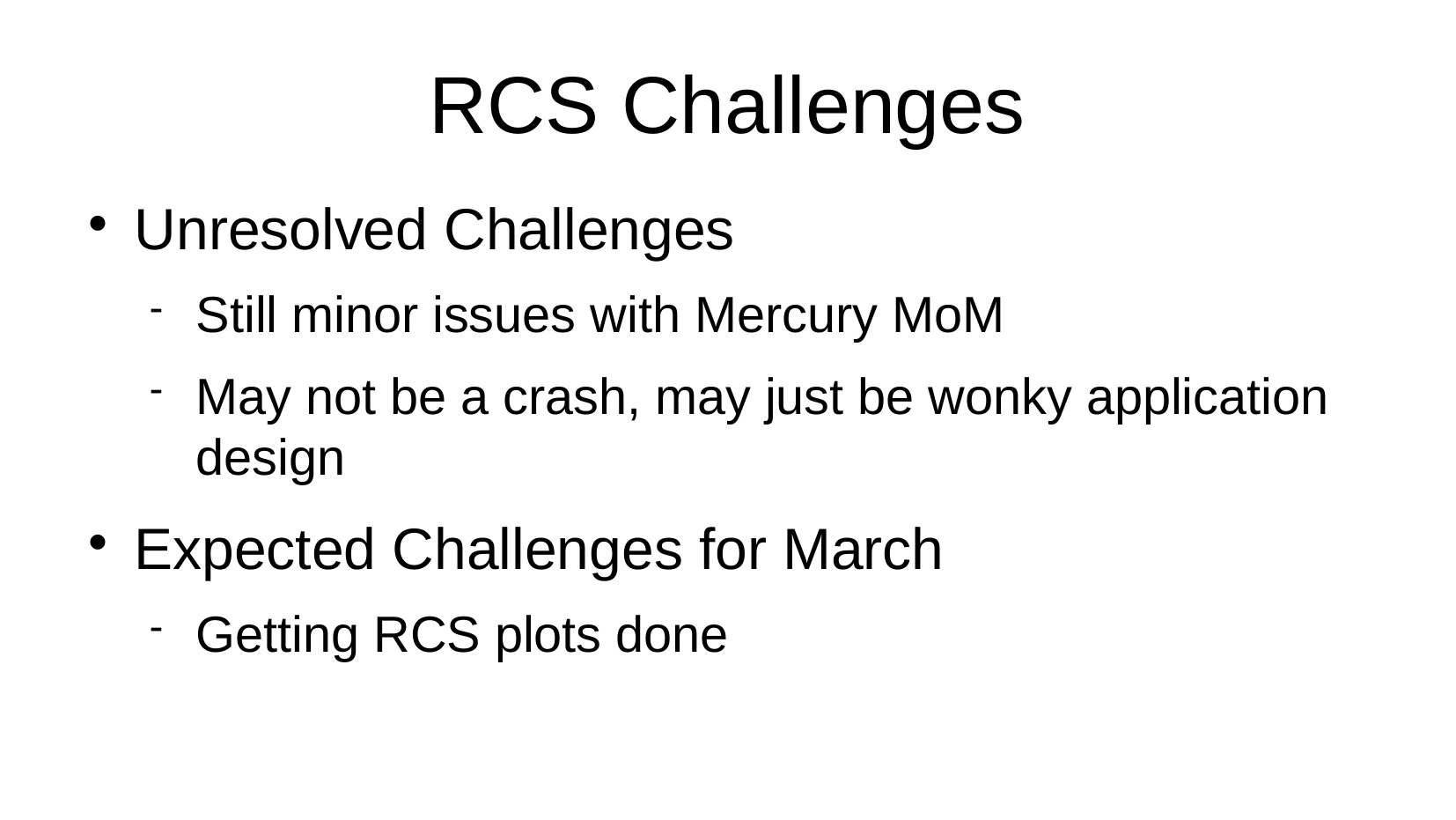

RCS Challenges

Unresolved Challenges
Still minor issues with Mercury MoM
May not be a crash, may just be wonky application design
Expected Challenges for March
Getting RCS plots done